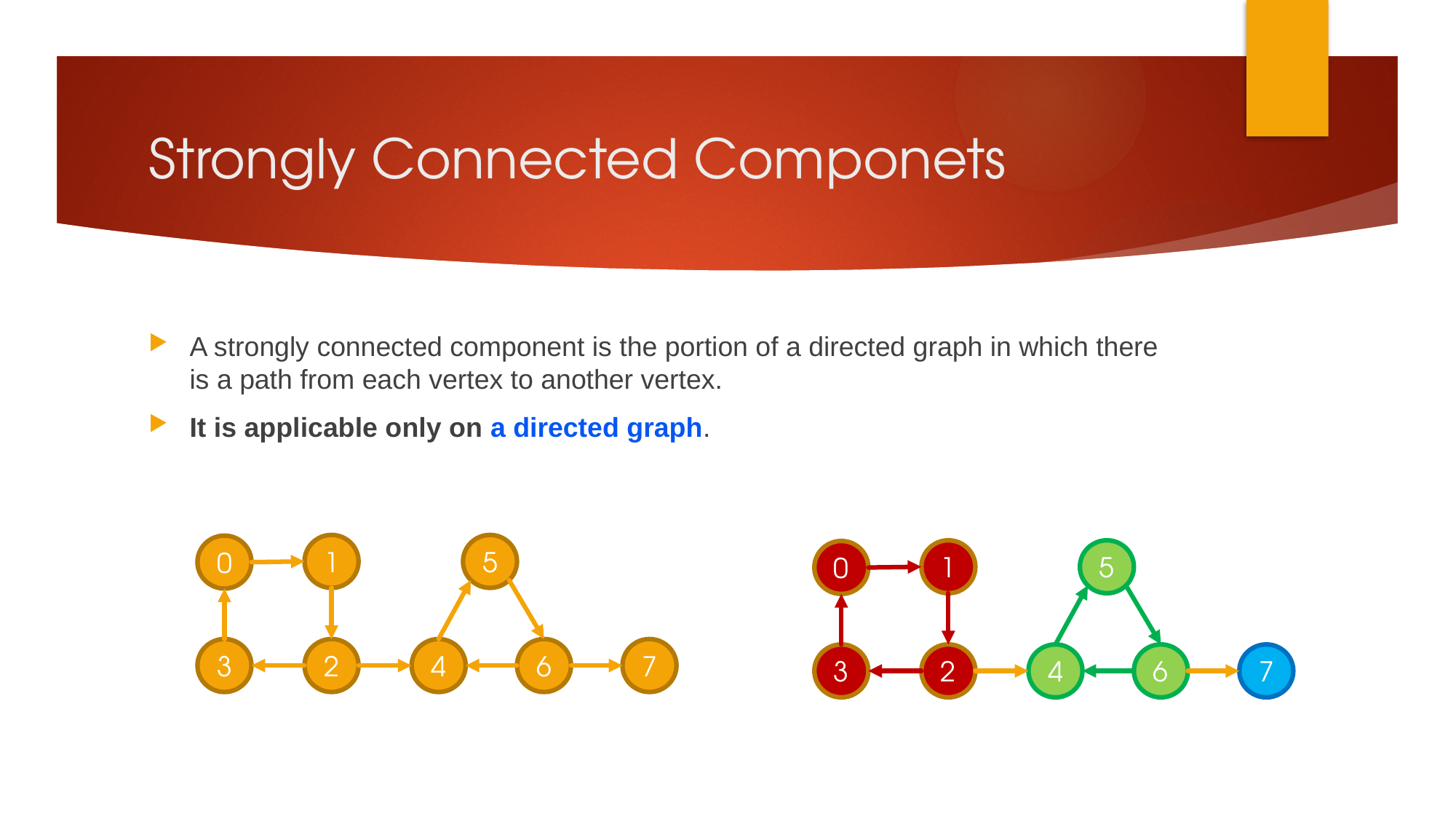

# Strongly Connected Componets
A strongly connected component is the portion of a directed graph in which there is a path from each vertex to another vertex.
It is applicable only on a directed graph.
1
5
0
3
2
4
6
7
1
5
0
3
2
4
6
7